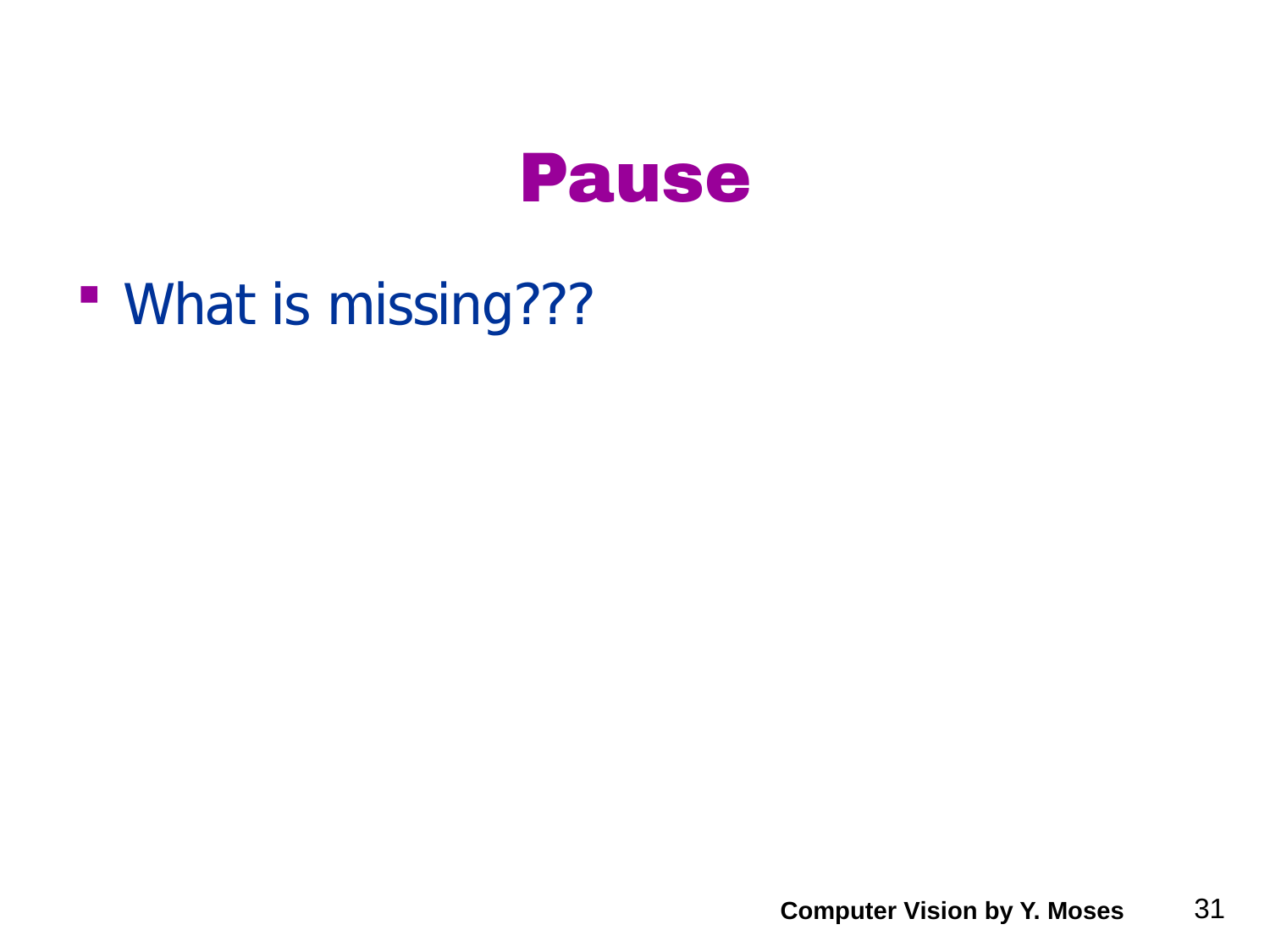

# Pause
What is missing???
Computer Vision by Y. Moses
31